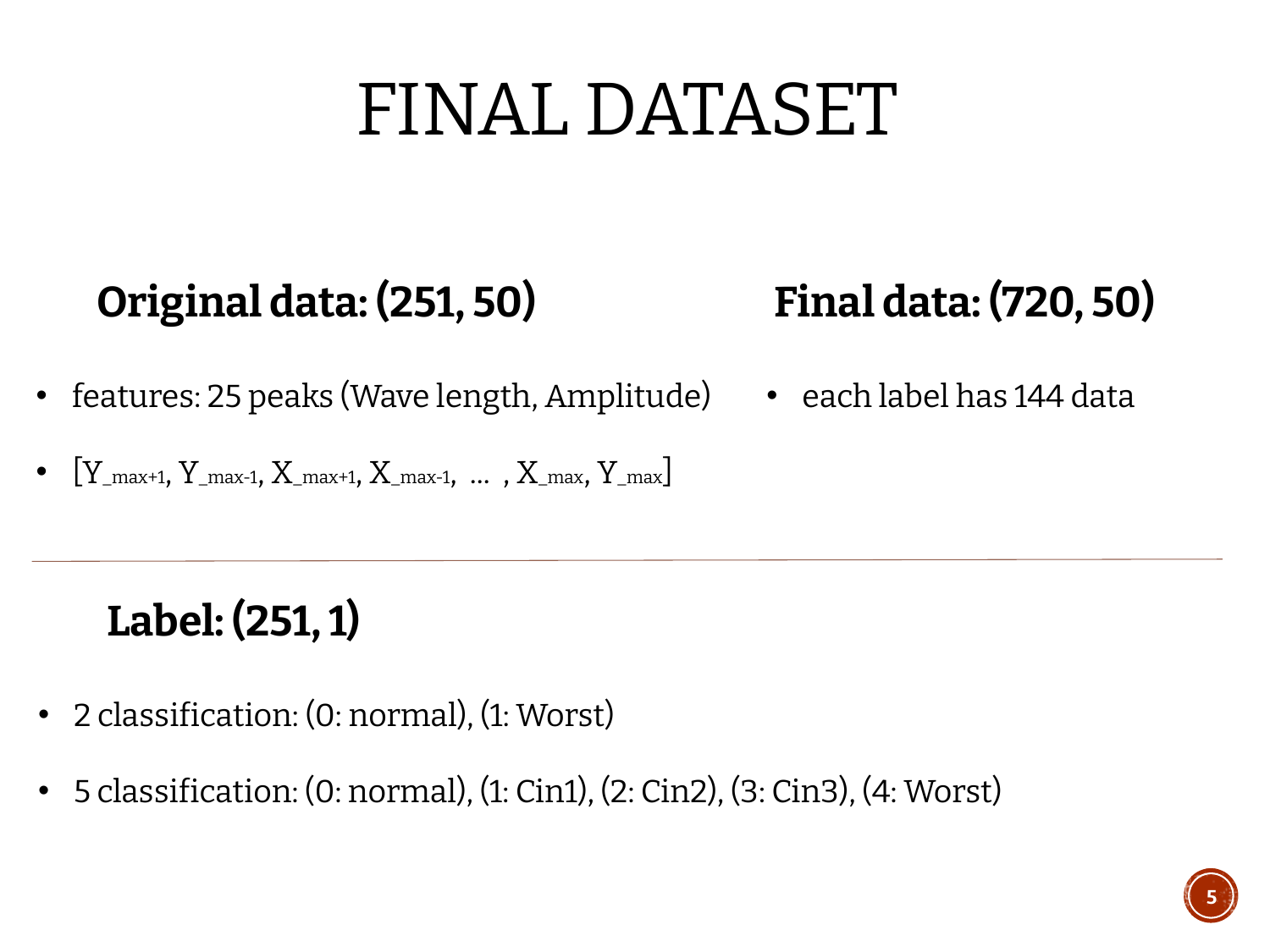

# Final dataset
 Final data: (720, 50)

each label has 144 data
        Original data: (251, 50)

features: 25 peaks (Wave length, Amplitude)

[Y_max+1, Y_max-1, X_max+1, X_max-1,  ...  , X_max, Y_max]
         Label: (251, 1)

2 classification: (0: normal), (1: Worst)

5 classification: (0: normal), (1: Cin1), (2: Cin2), (3: Cin3), (4: Worst)
5